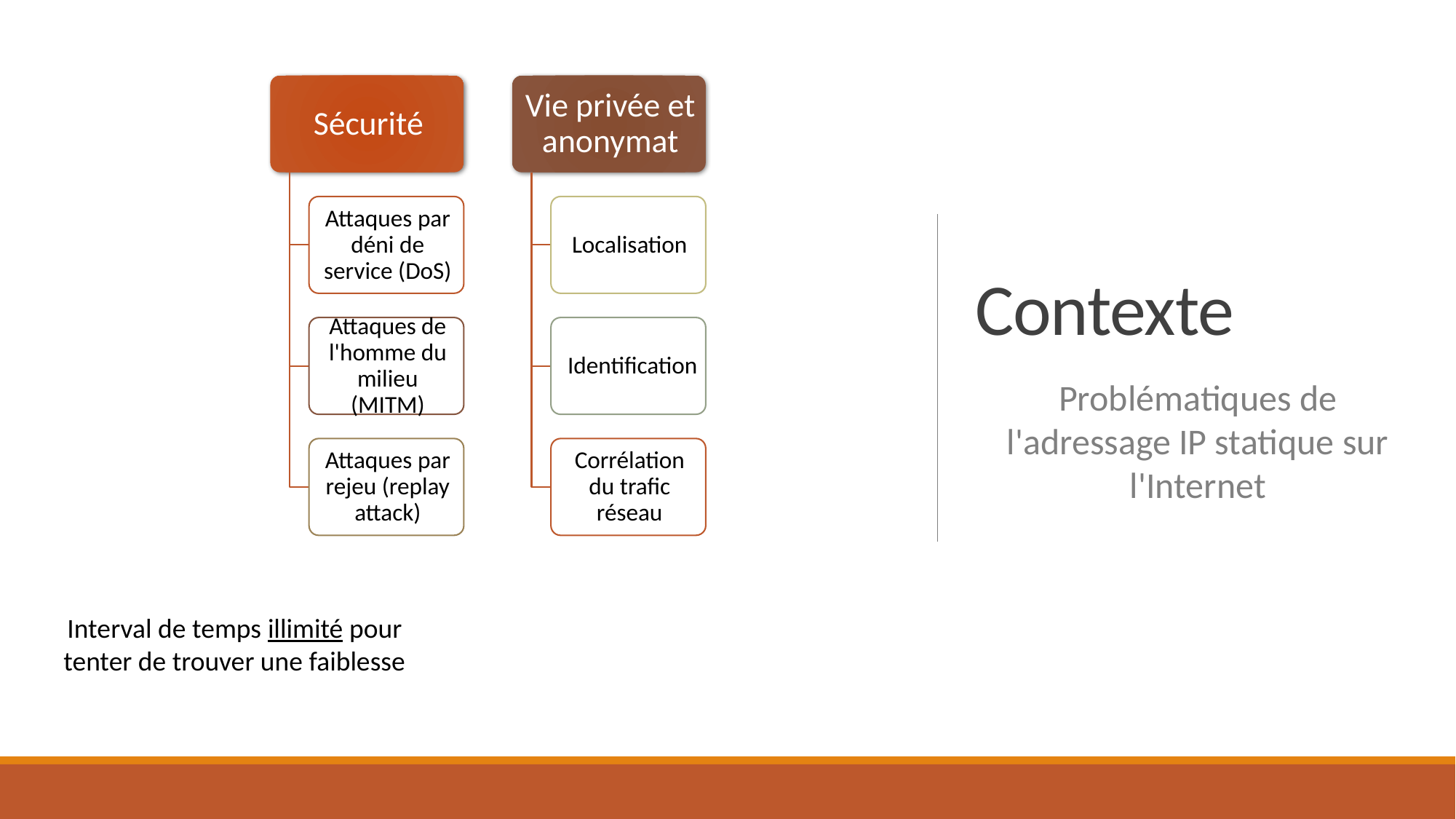

Sécurité
Attaques par déni de service (DoS)
Attaques de l'homme du milieu (MITM)
Attaques par rejeu (replay attack)
Vie privée et anonymat
Localisation
 Identification
Corrélation du trafic réseau
# Contexte
Problématiques de l'adressage IP statique sur l'Internet
Interval de temps illimité pour tenter de trouver une faiblesse